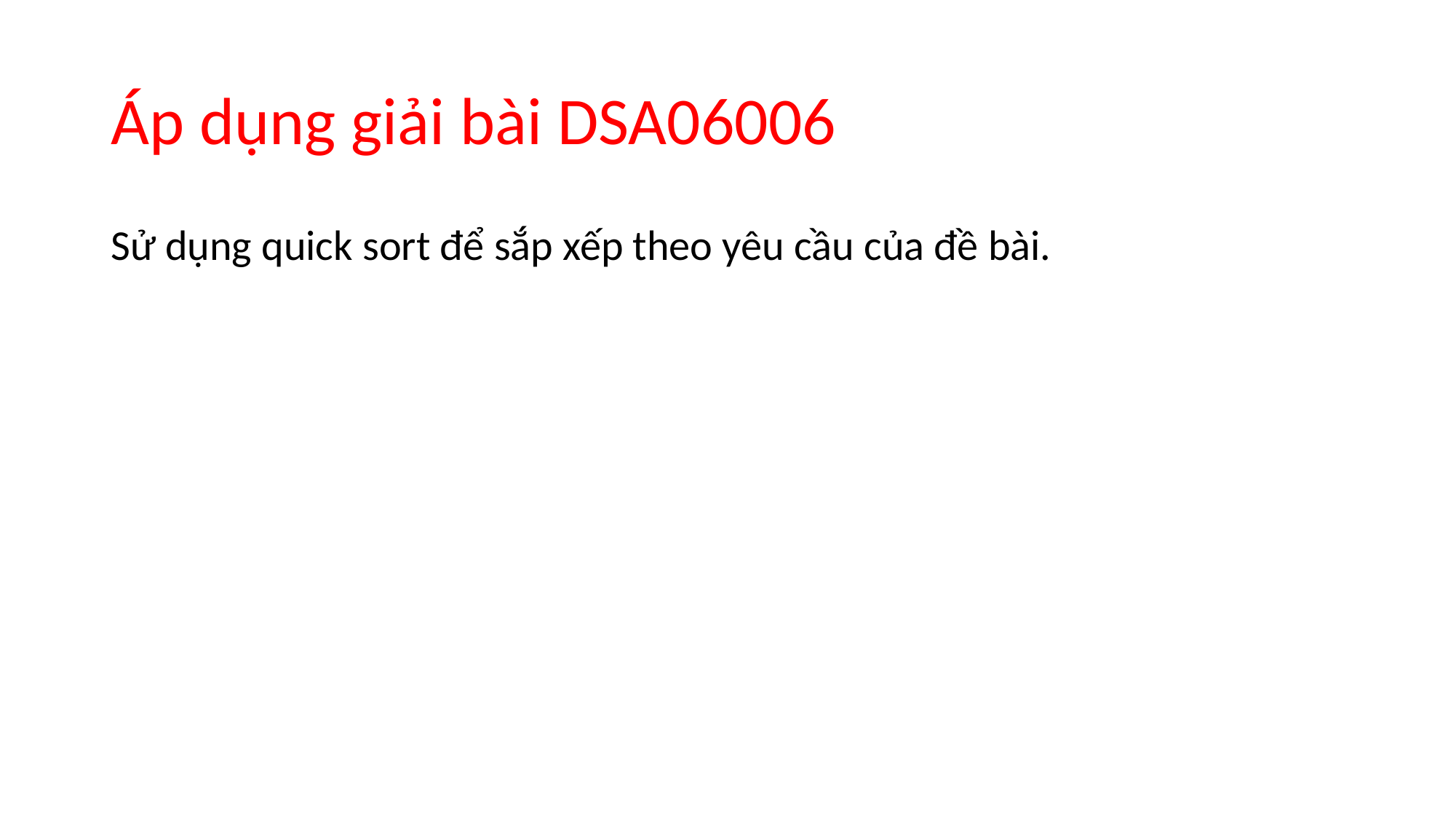

# Áp dụng giải bài DSA06006
Sử dụng quick sort để sắp xếp theo yêu cầu của đề bài.